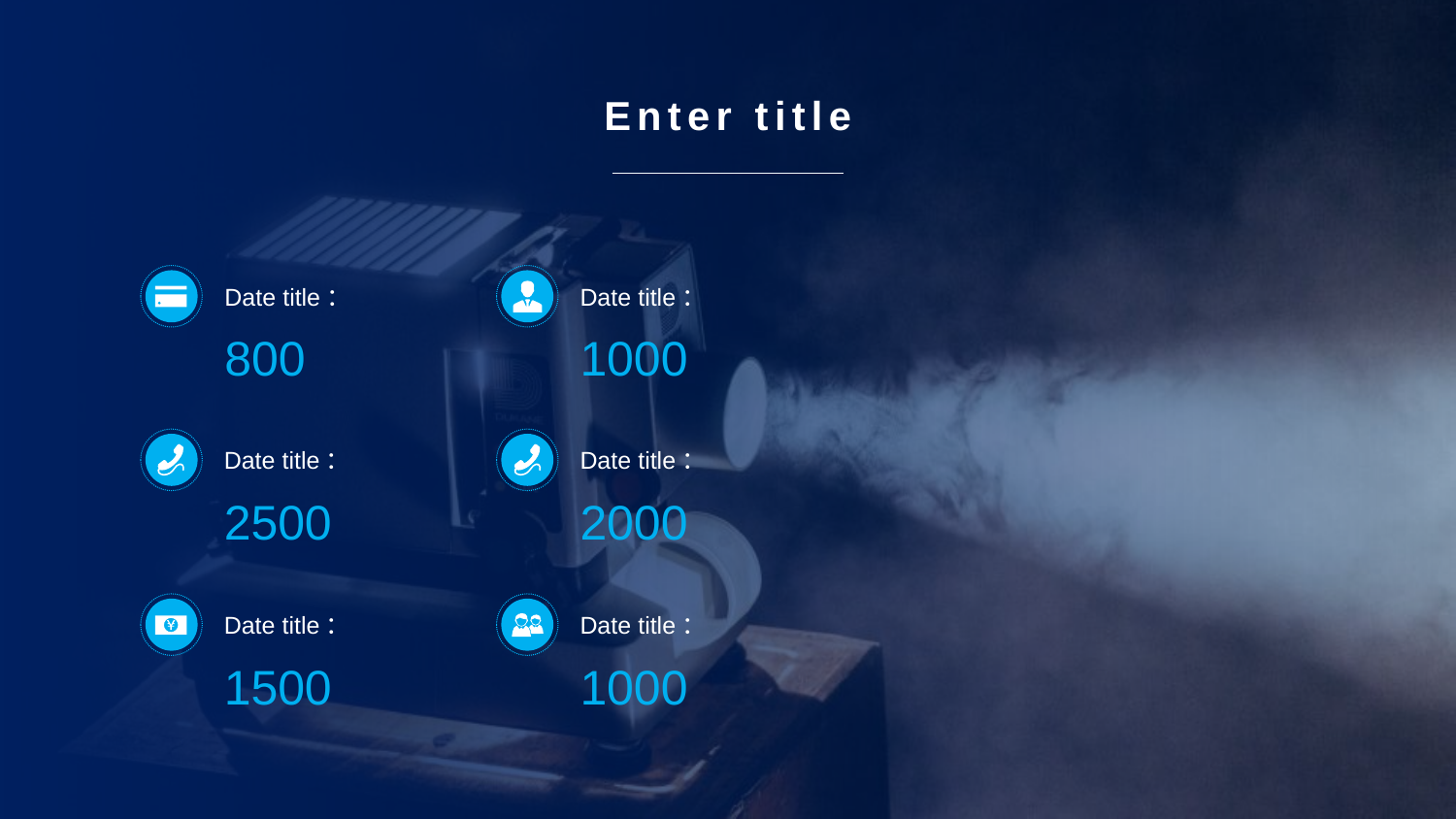

Enter title

Date title：
800

Date title：
1000

Date title：
2500

Date title：
2000

Date title：
1500

Date title：
1000